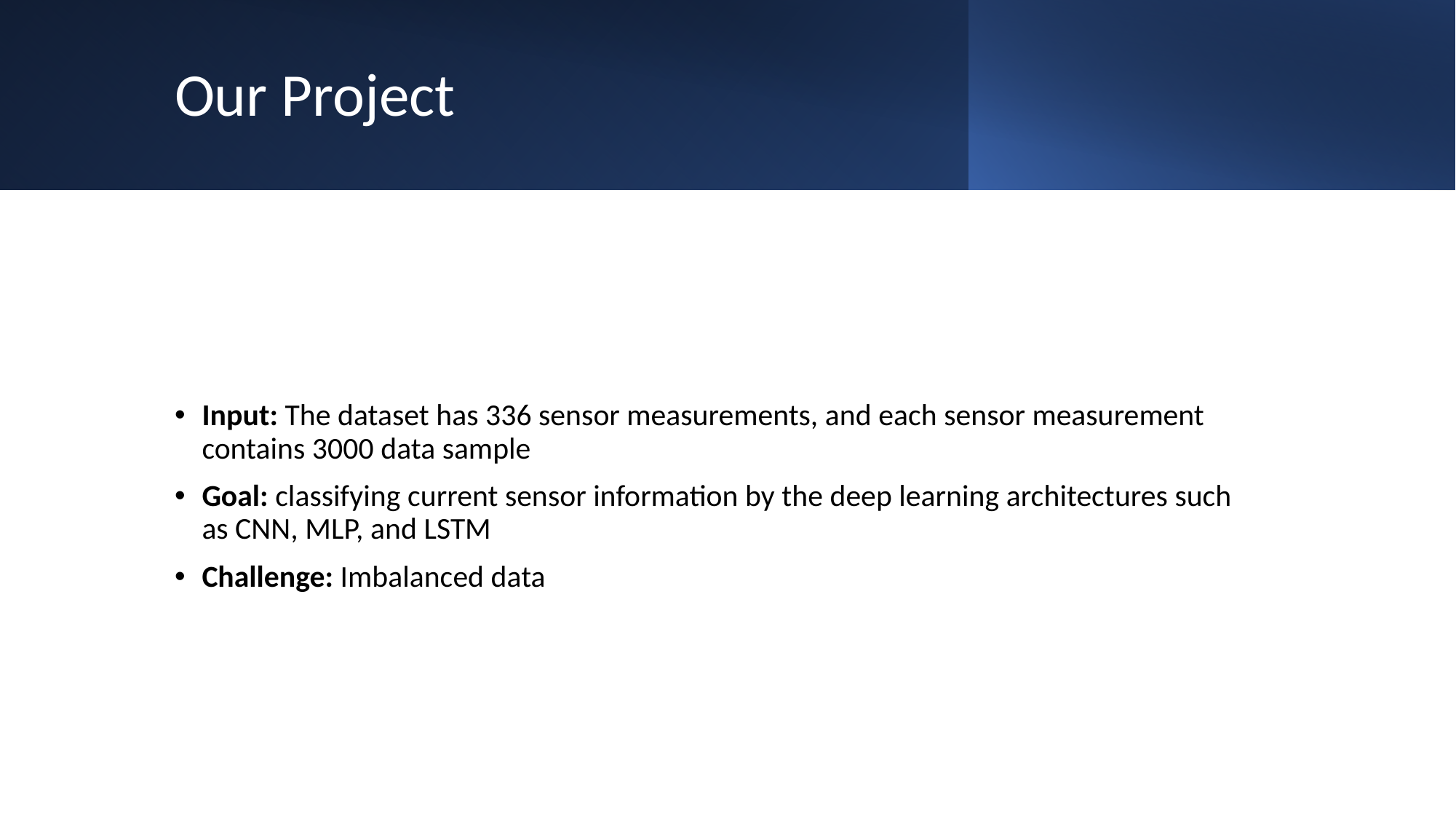

# Our Project
Input: The dataset has 336 sensor measurements, and each sensor measurement contains 3000 data sample
Goal: classifying current sensor information by the deep learning architectures such as CNN, MLP, and LSTM
Challenge: Imbalanced data